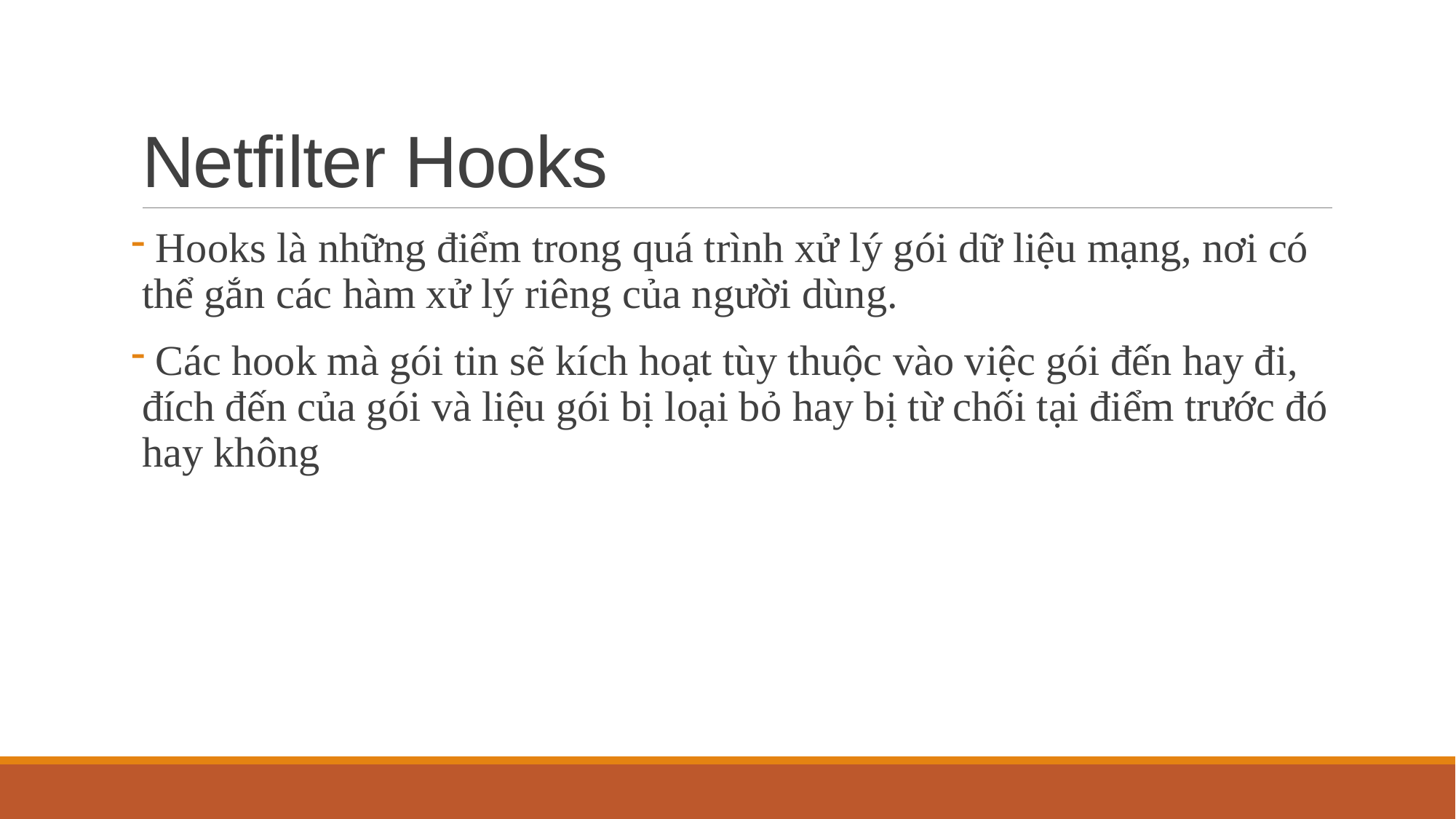

# Netfilter Hooks
 Hooks là những điểm trong quá trình xử lý gói dữ liệu mạng, nơi có thể gắn các hàm xử lý riêng của người dùng.
 Các hook mà gói tin sẽ kích hoạt tùy thuộc vào việc gói đến hay đi, đích đến của gói và liệu gói bị loại bỏ hay bị từ chối tại điểm trước đó hay không